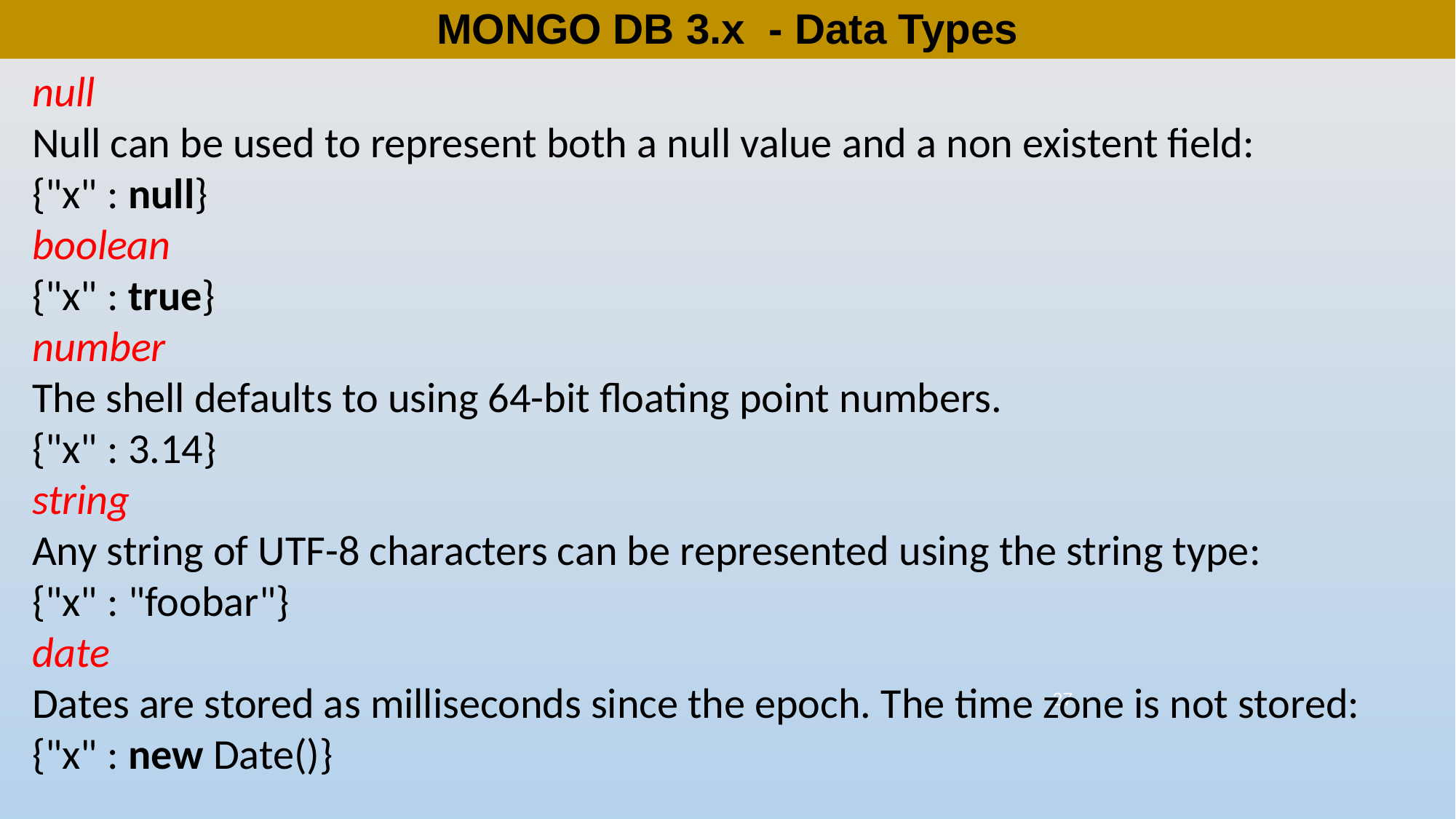

# MONGO DB 3.x  - Data Types
null
Null can be used to represent both a null value and a non existent field:
{"x" : null}
boolean
{"x" : true}
number
The shell defaults to using 64-bit floating point numbers.
{"x" : 3.14}
string
Any string of UTF-8 characters can be represented using the string type:
{"x" : "foobar"}
date
Dates are stored as milliseconds since the epoch. The time zone is not stored:
{"x" : new Date()}

27